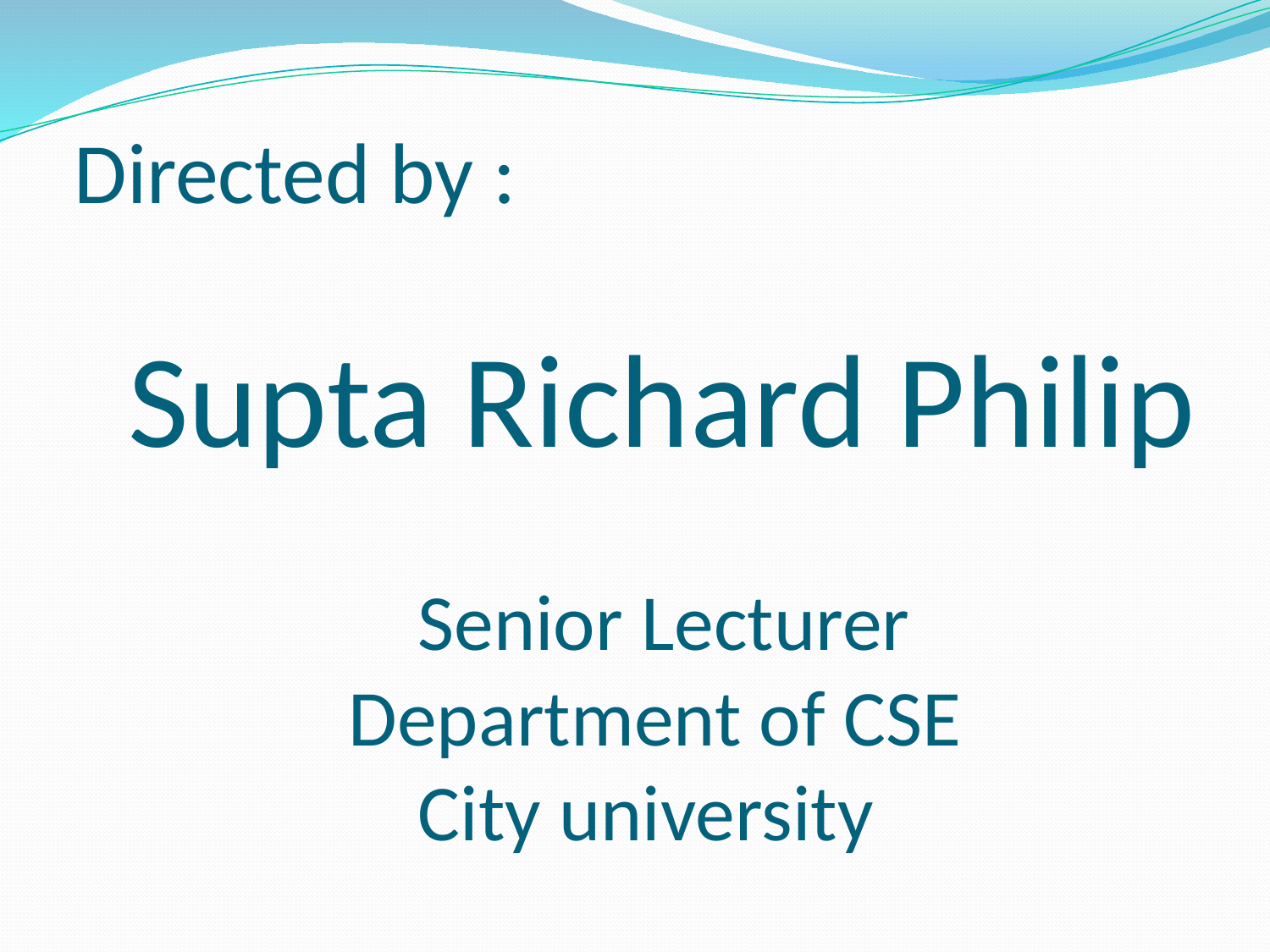

Directed by :
Supta Richard Philip
# Senior Lecturer Department of CSE City university